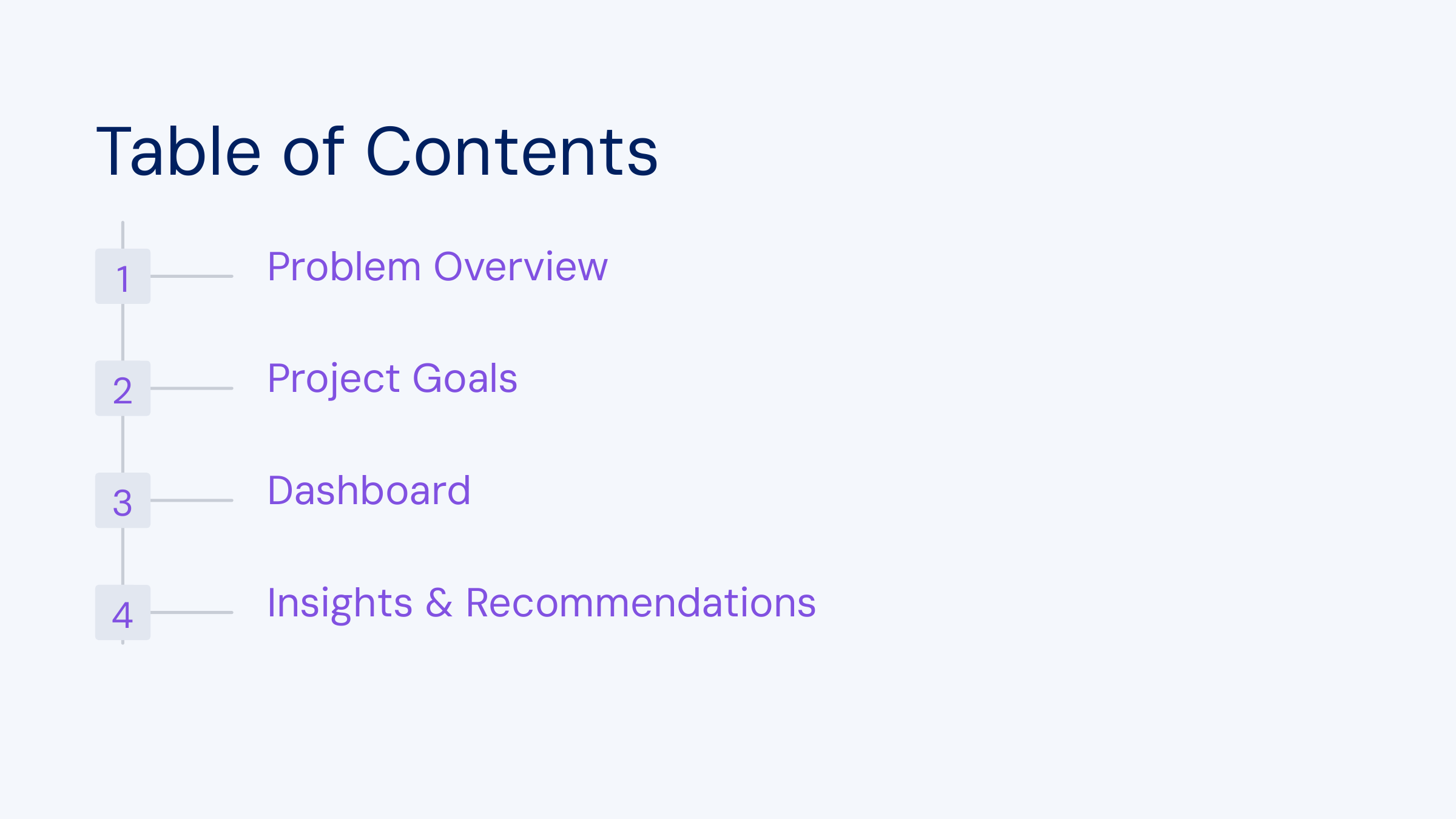

Table of Contents

Problem Overview

1

Project Goals

2

Dashboard

3

Insights & Recommendations

4